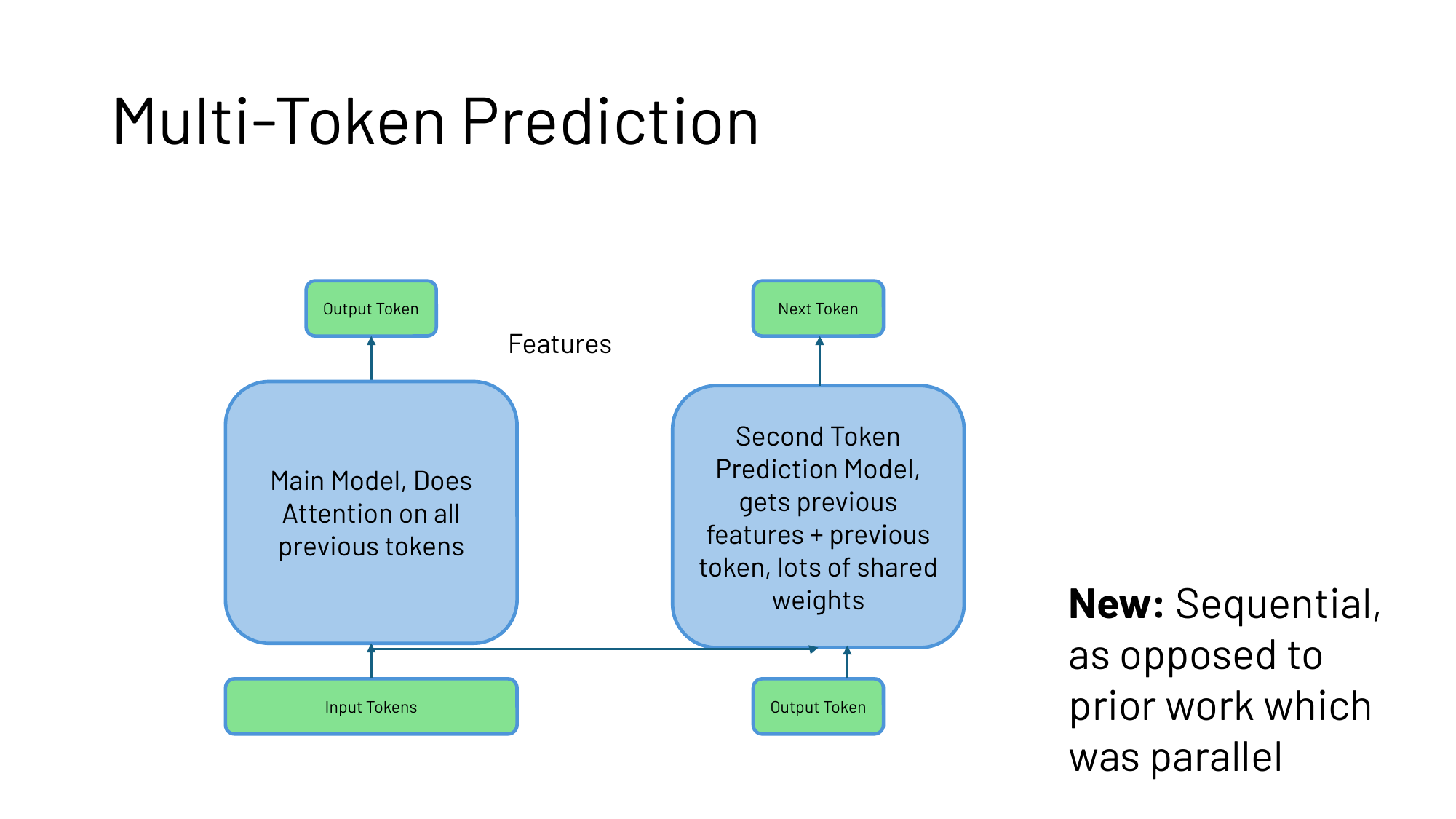

# Multi-Token Prediction
Output Token
Next Token
Features
Main Model, Does Attention on all previous tokens
Second Token Prediction Model, gets previous features + previous token, lots of shared weights
New: Sequential, as opposed to prior work which was parallel
Input Tokens
Output Token